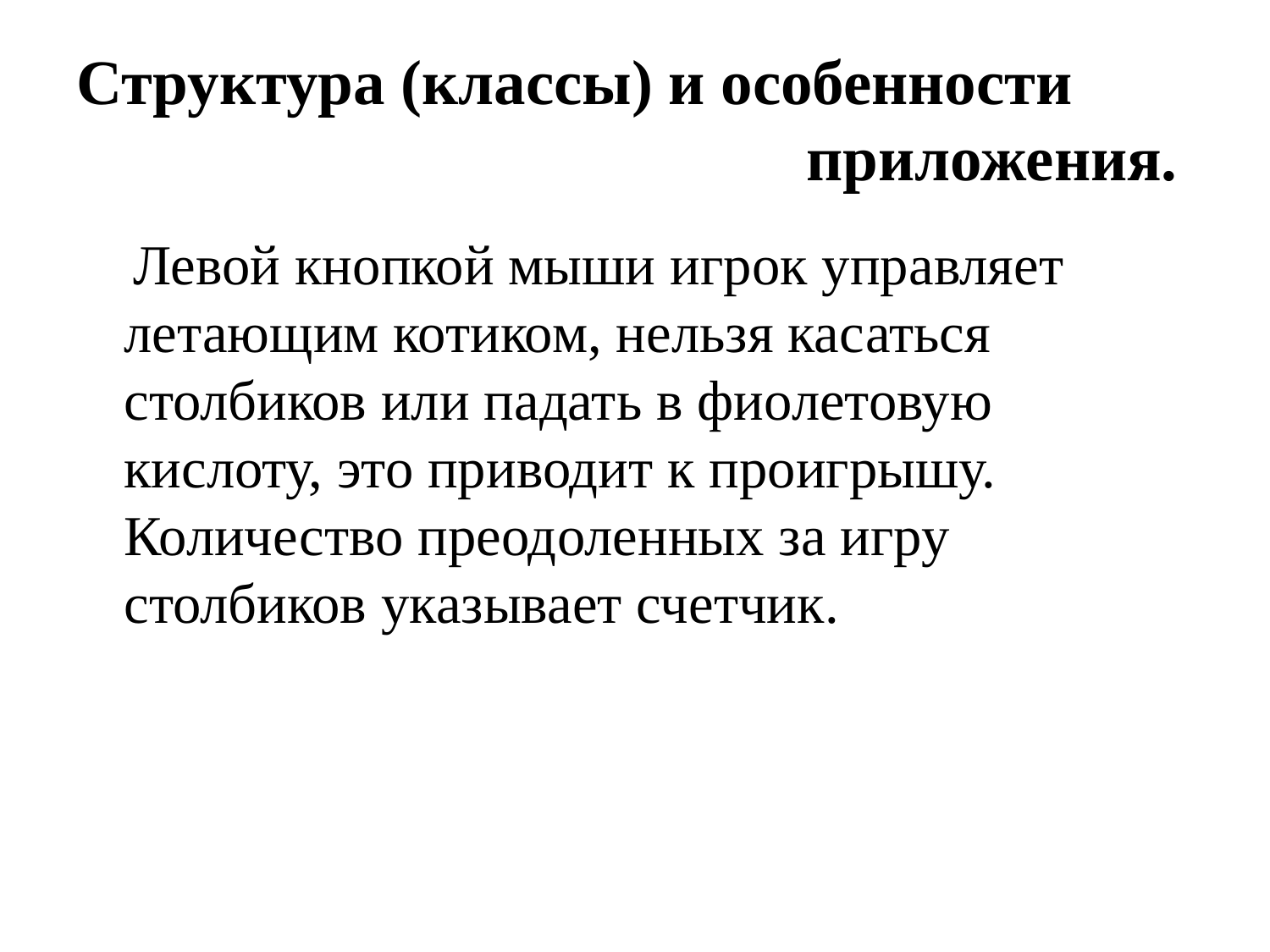

# Структура (классы) и особенности                                                      приложения.
    Левой кнопкой мыши игрок управляет летающим котиком, нельзя касаться столбиков или падать в фиолетовую кислоту, это приводит к проигрышу. Количество преодоленных за игру столбиков указывает счетчик.